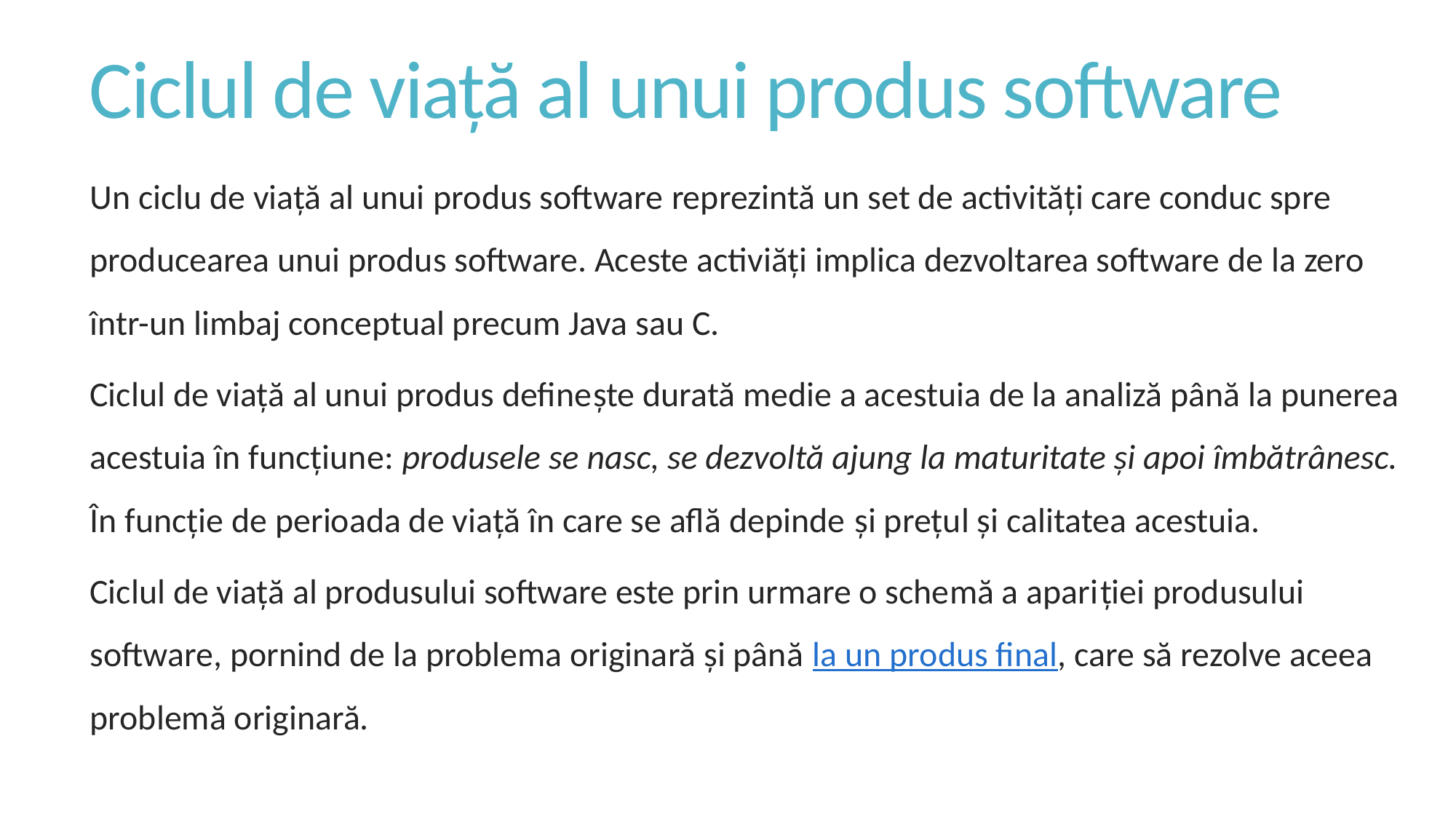

# Ciclul de viață al unui produs software
	Un ciclu de viață al unui produs software reprezintă un set de activități care conduc spre producearea unui produs software. Aceste activiăți implica dezvoltarea software de la zero într-un limbaj conceptual precum Java sau C.
	Ciclul de viață al unui produs definește durată medie a acestuia de la analiză până la punerea acestuia în funcțiune: produsele se nasc, se dezvoltă ajung la maturitate și apoi îmbătrânesc. În funcție de perioada de viață în care se află depinde și prețul și calitatea acestuia.
	Ciclul de viață al produsului software este prin urmare o schemă a apariţiei produsului software, pornind de la problema originară şi până la un produs final, care să rezolve aceea problemă originară.